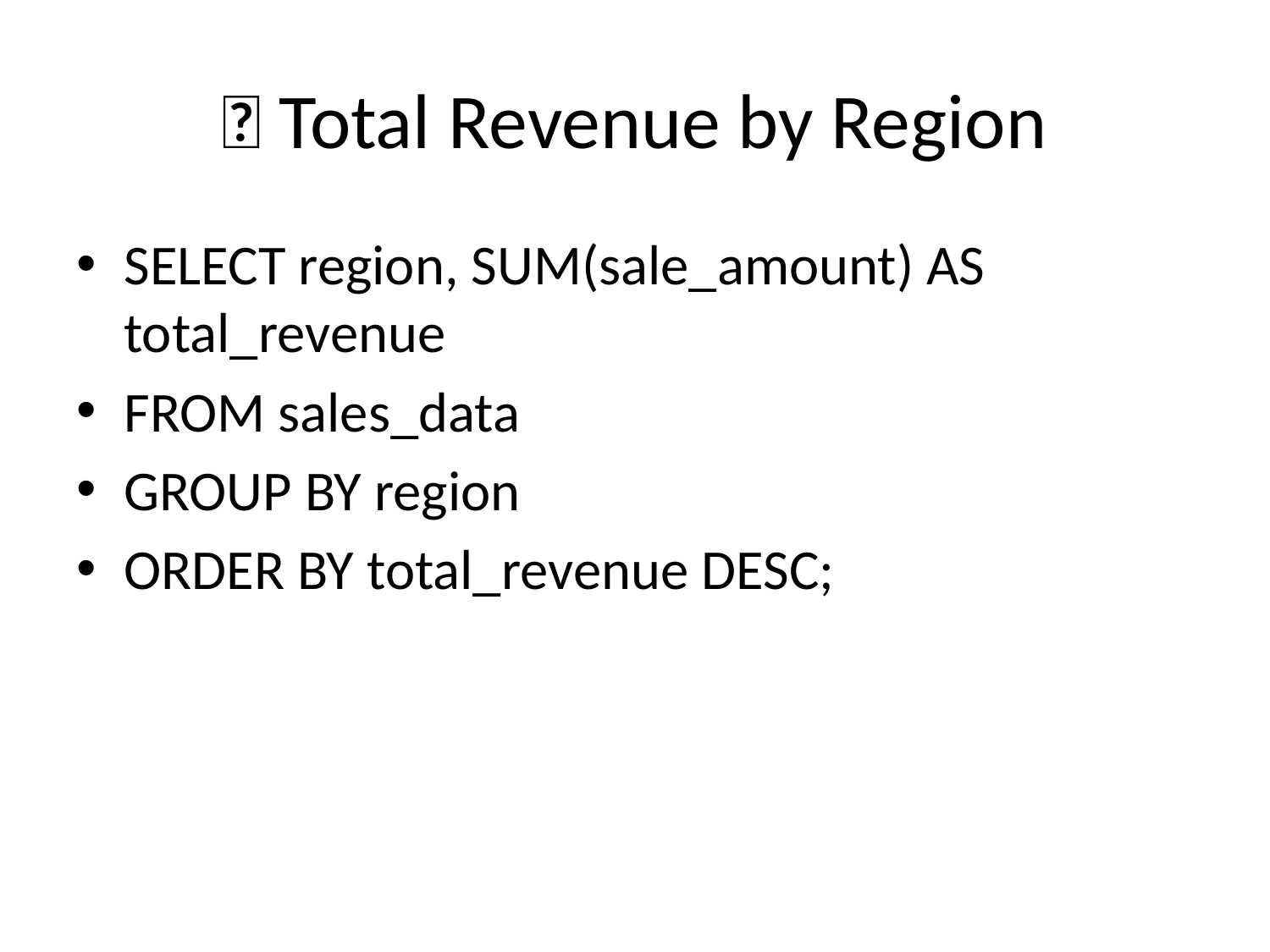

# 🧾 Total Revenue by Region
SELECT region, SUM(sale_amount) AS total_revenue
FROM sales_data
GROUP BY region
ORDER BY total_revenue DESC;